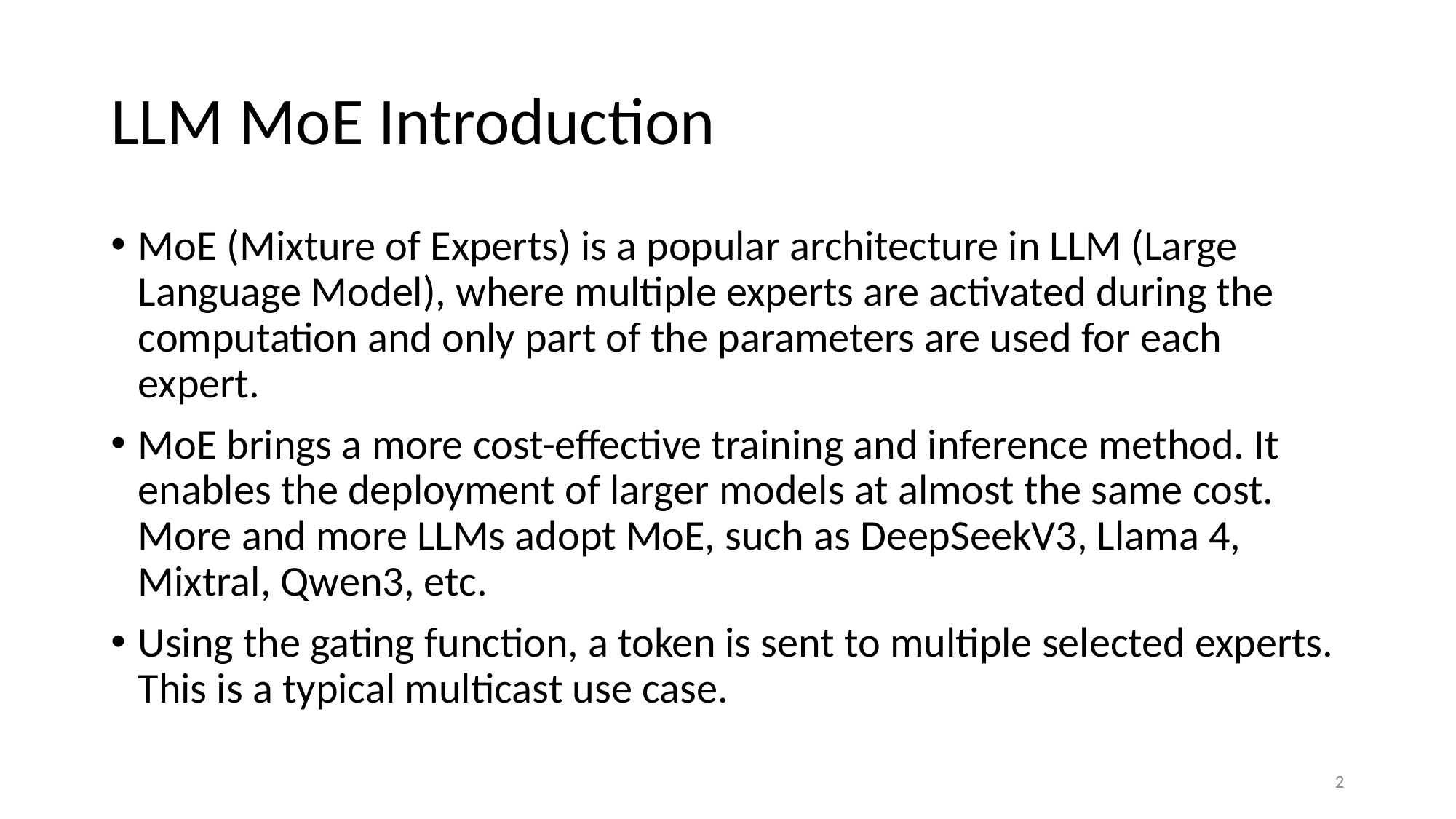

# LLM MoE Introduction
MoE (Mixture of Experts) is a popular architecture in LLM (Large Language Model), where multiple experts are activated during the computation and only part of the parameters are used for each expert.
MoE brings a more cost-effective training and inference method. It enables the deployment of larger models at almost the same cost. More and more LLMs adopt MoE, such as DeepSeekV3, Llama 4, Mixtral, Qwen3, etc.
Using the gating function, a token is sent to multiple selected experts. This is a typical multicast use case.
2